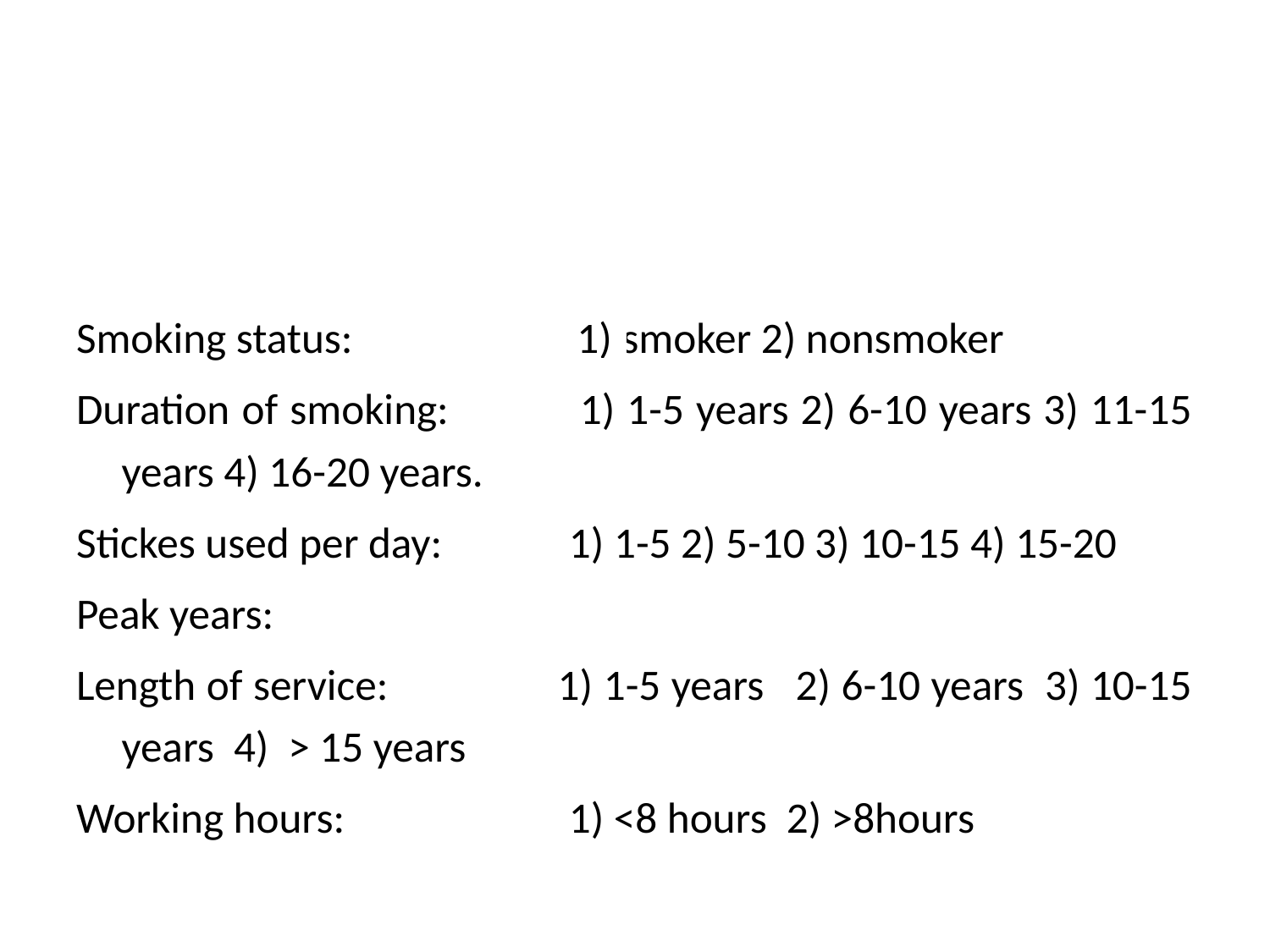

#

Smoking status:                       1) smoker 2) nonsmoker
Duration of smoking:           1) 1-5 years 2) 6-10 years 3) 11-15 years 4) 16-20 years.
Stickes used per day:             1) 1-5 2) 5-10 3) 10-15 4) 15-20
Peak years:
Length of service:                1) 1-5 years   2) 6-10 years  3) 10-15 years  4)  > 15 years
Working hours:                       1) <8 hours  2) >8hours